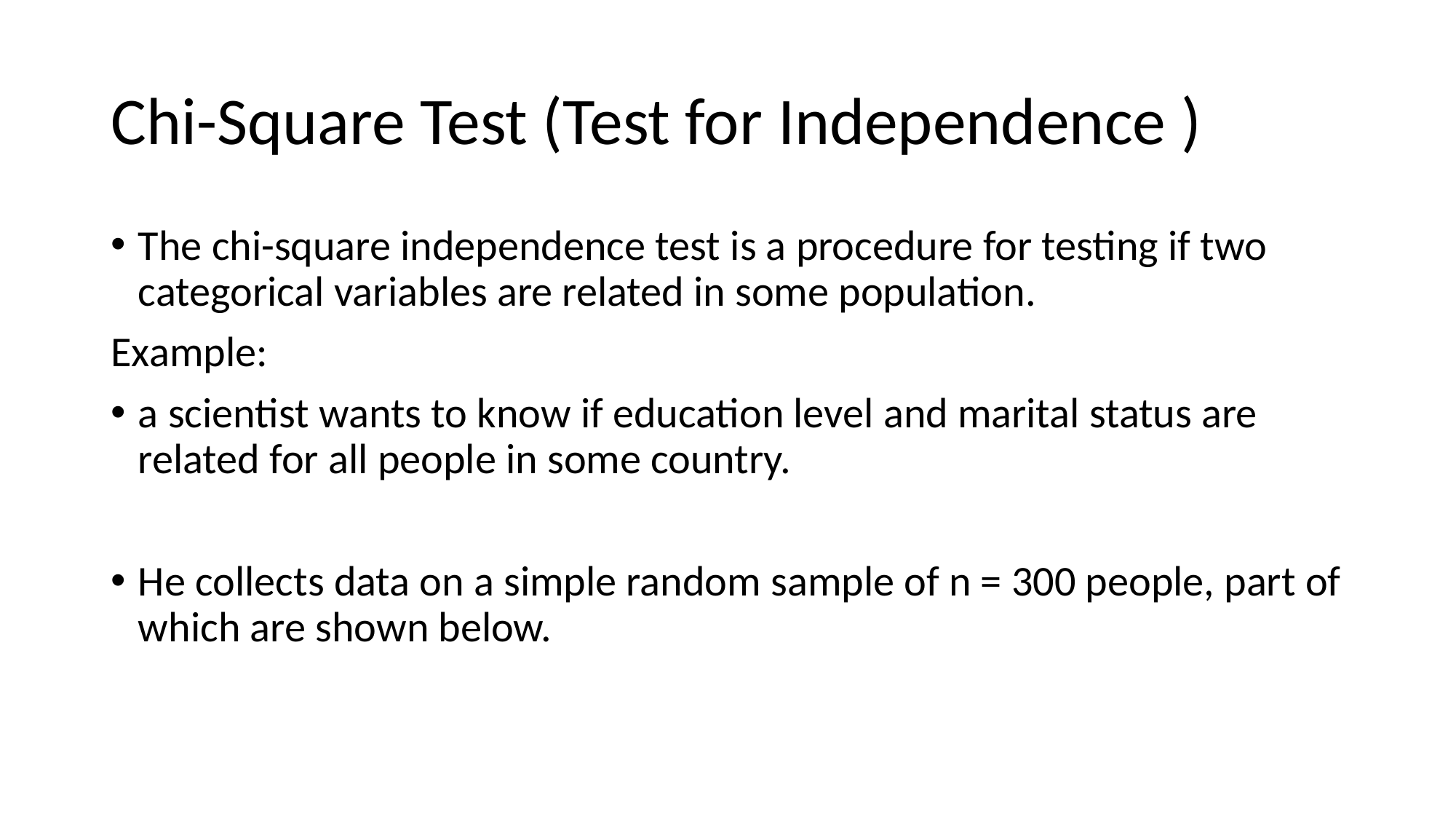

# Chi-Square Test (Test for Independence )
The chi-square independence test is a procedure for testing if two categorical variables are related in some population.
Example:
a scientist wants to know if education level and marital status are related for all people in some country.

He collects data on a simple random sample of n = 300 people, part of which are shown below.